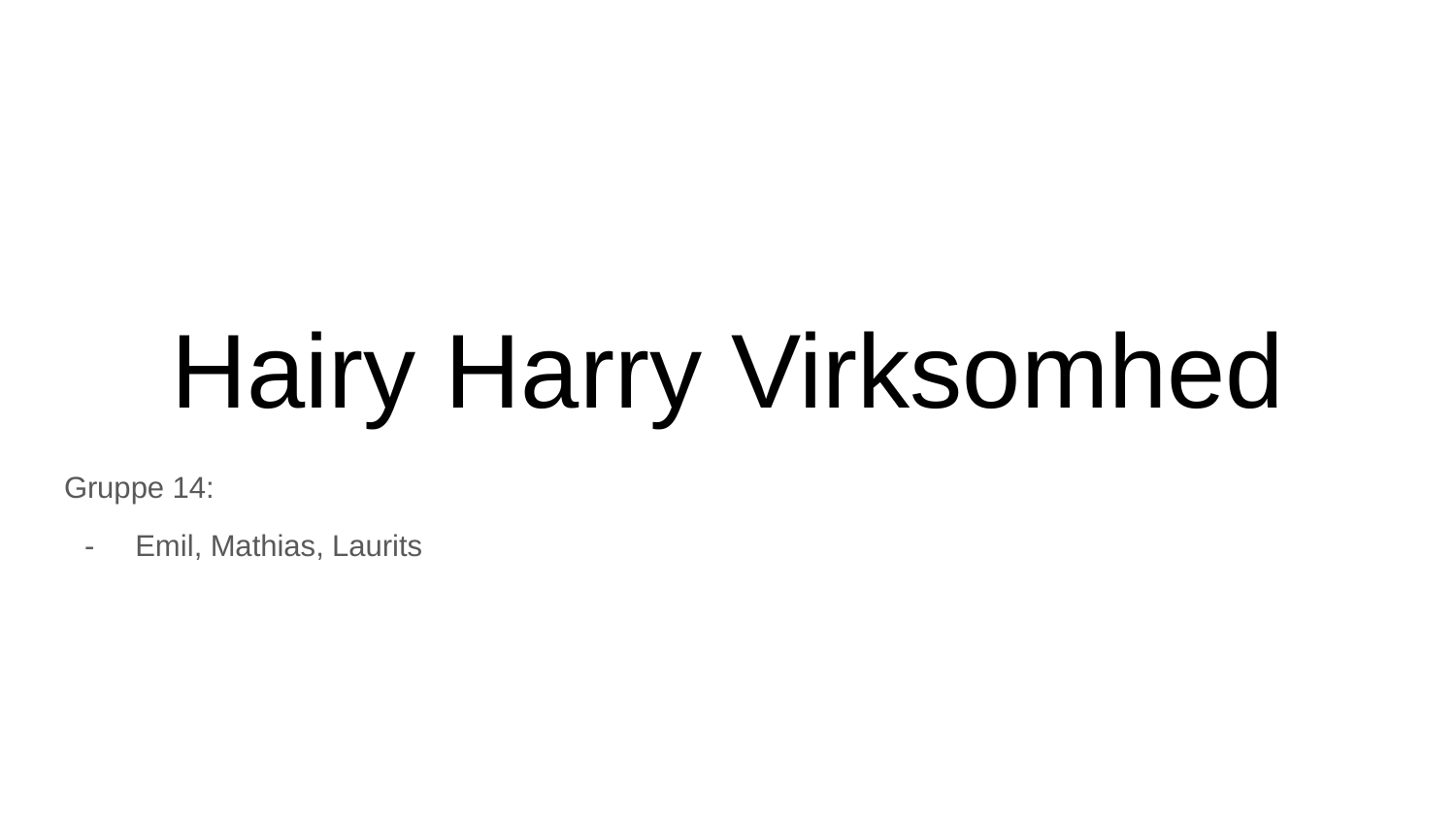

# Hairy Harry Virksomhed
Gruppe 14:
Emil, Mathias, Laurits